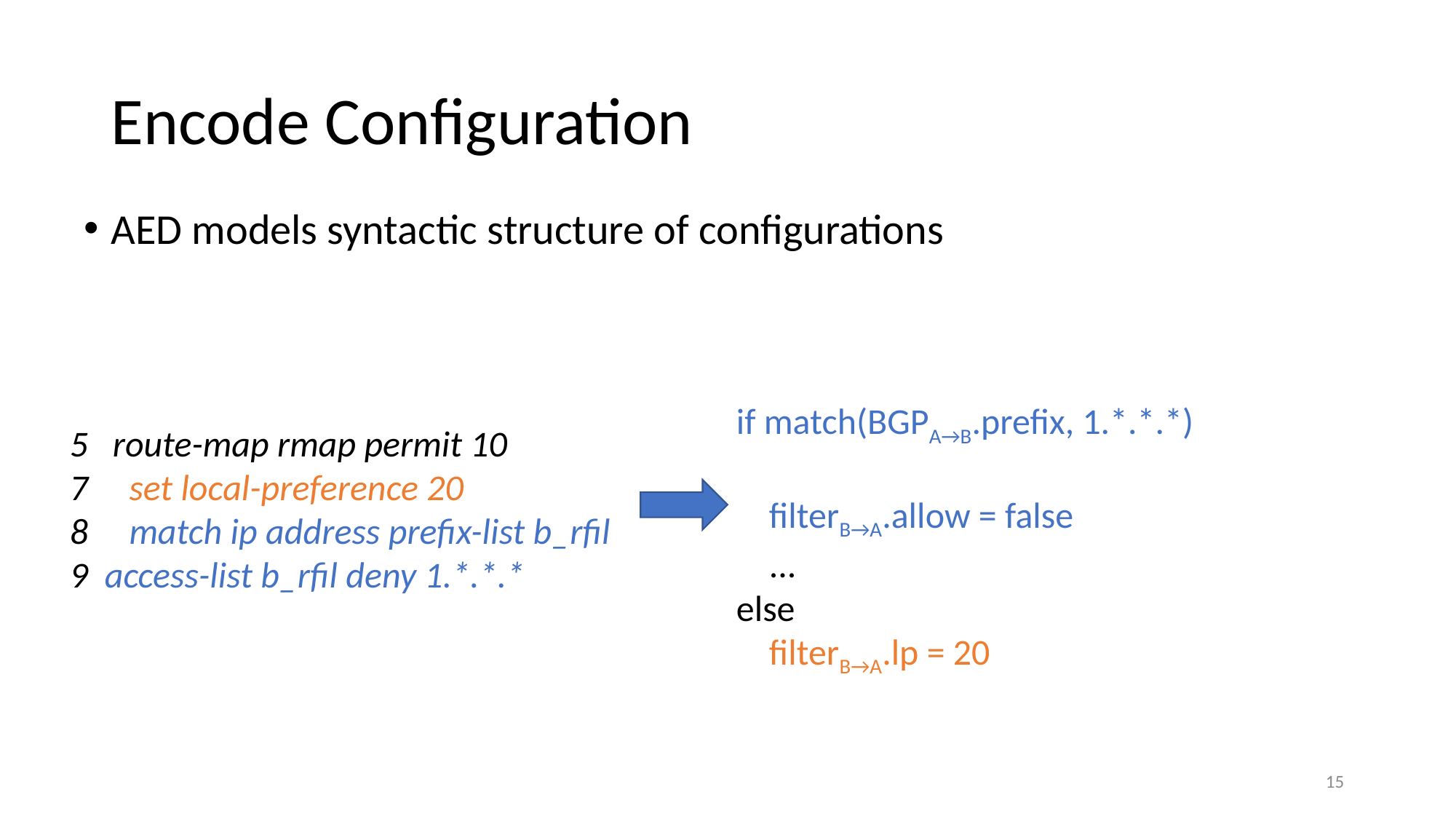

Encode Configuration
AED models syntactic structure of configurations
if match(BGPA→B.prefix, 1.*.*.*)

    filterB→A.allow = false
    ...
else
    filterB→A.lp = 20
5   route-map rmap permit 10​
7     set local-preference 20​
8     match ip address prefix-list b_rfil​
9  access-list b_rfil deny 1.*.*.*​​

15